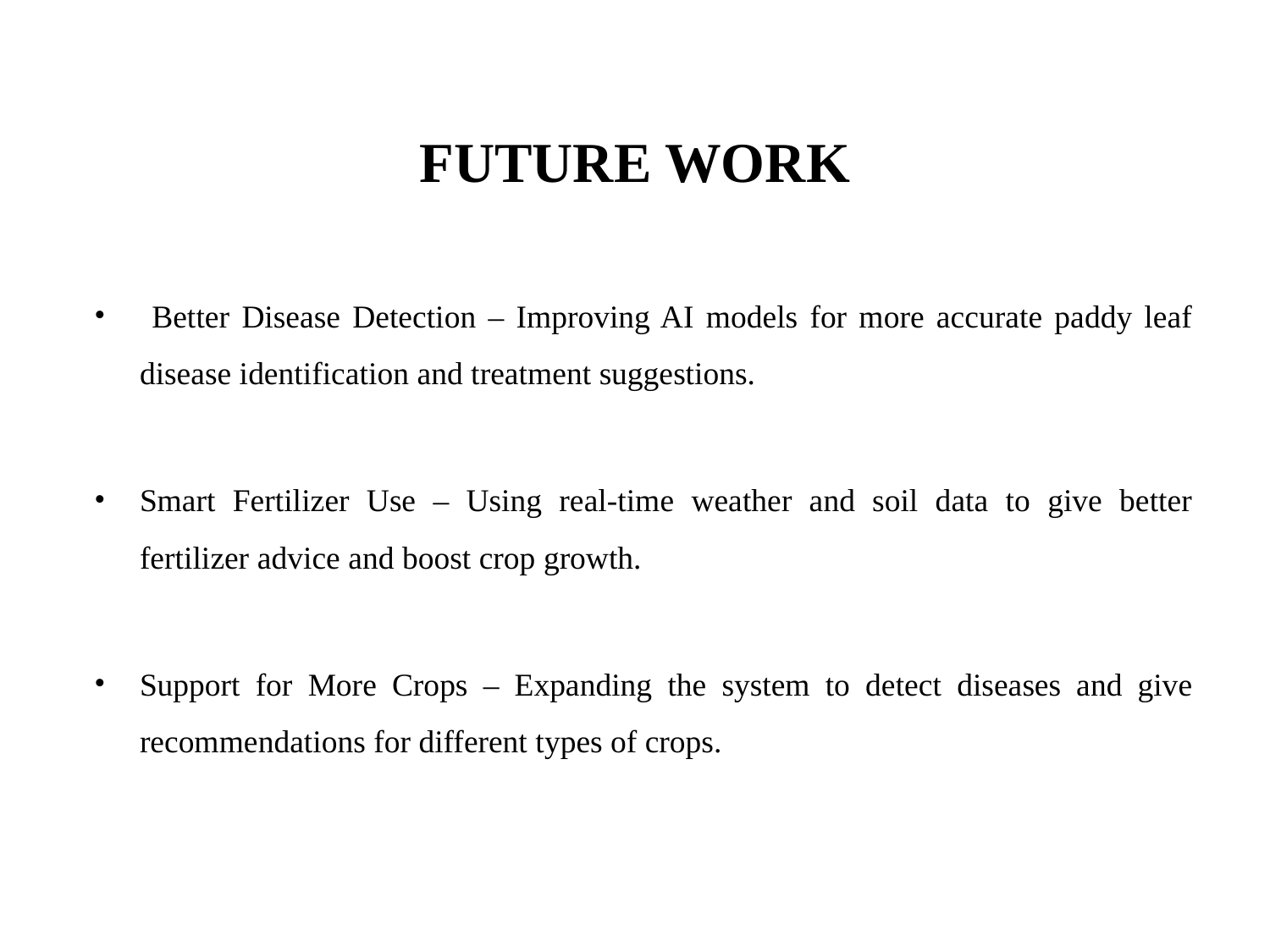

# FUTURE WORK
 Better Disease Detection – Improving AI models for more accurate paddy leaf disease identification and treatment suggestions.

Smart Fertilizer Use – Using real-time weather and soil data to give better fertilizer advice and boost crop growth.

Support for More Crops – Expanding the system to detect diseases and give recommendations for different types of crops.